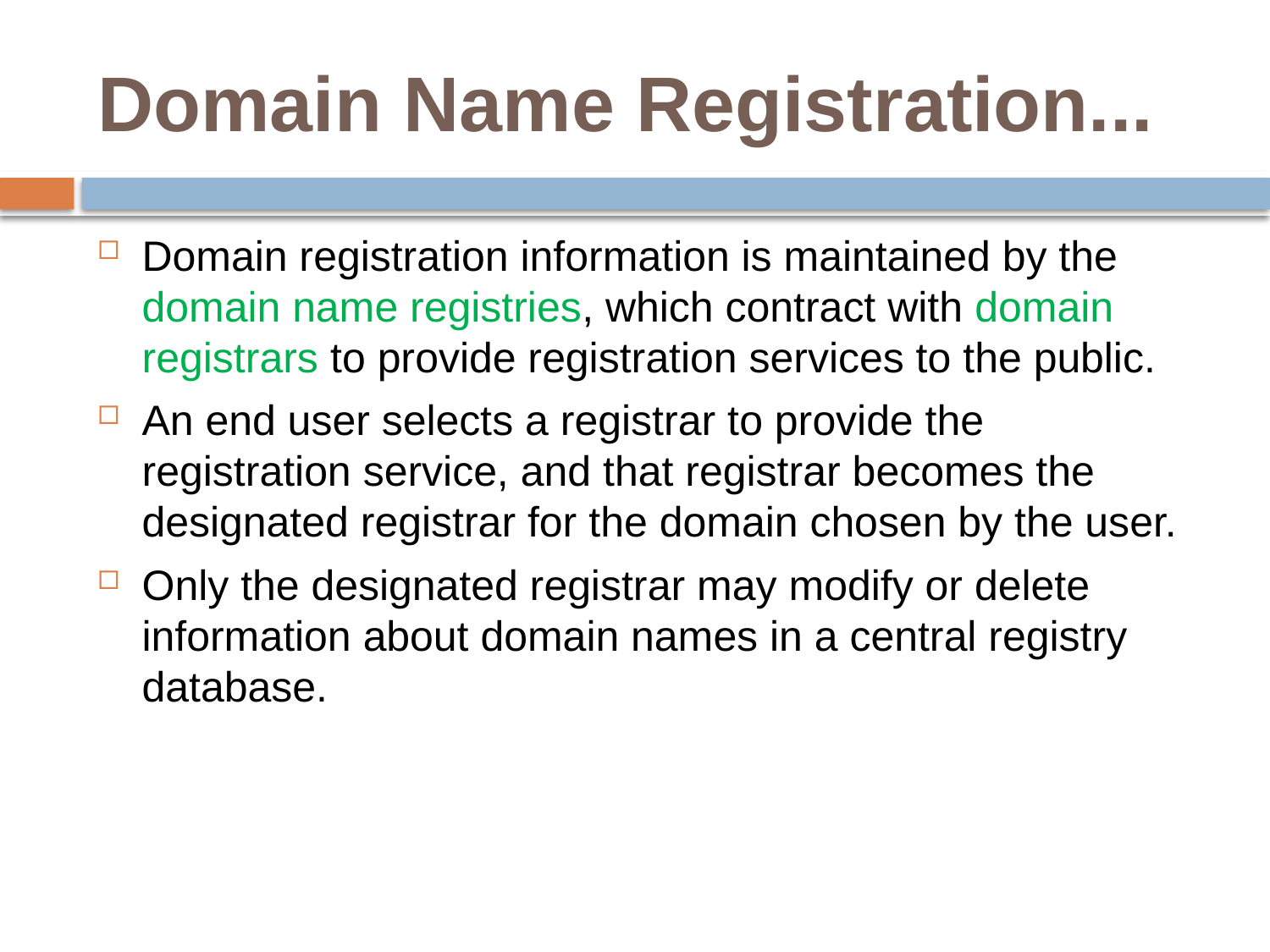

# Domain Name Registration...
Domain registration information is maintained by the domain name registries, which contract with domain registrars to provide registration services to the public.
An end user selects a registrar to provide the registration service, and that registrar becomes the designated registrar for the domain chosen by the user.
Only the designated registrar may modify or delete information about domain names in a central registry database.